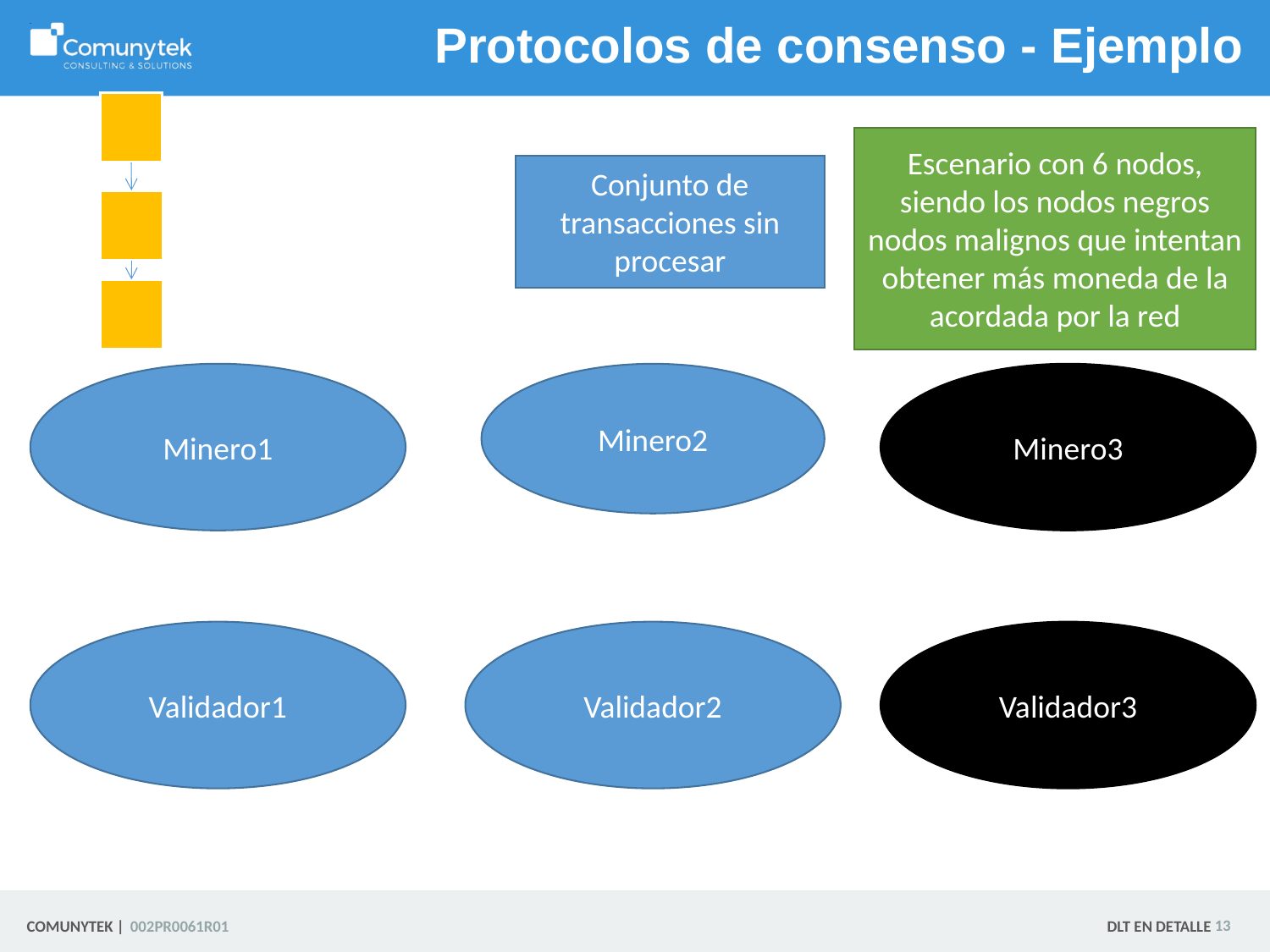

# Protocolos de consenso - Ejemplo

Escenario con 6 nodos, siendo los nodos negros nodos malignos que intentan obtener más moneda de la acordada por la red
Conjunto de transacciones sin procesar

Minero3
Minero1
Minero2
Validador1
Validador2
Validador3
 13